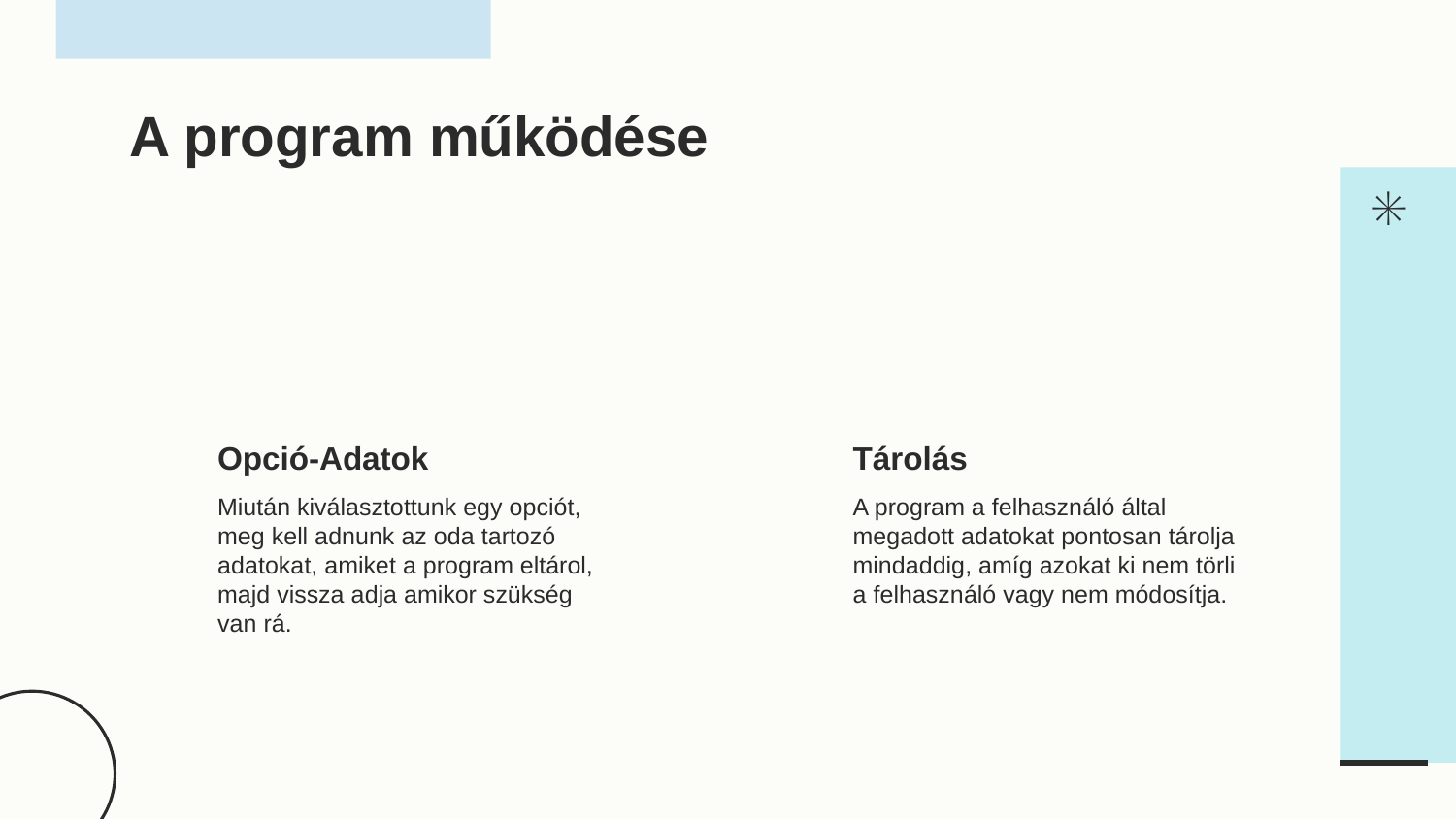

# A program működése
Opció-Adatok
Tárolás
Miután kiválasztottunk egy opciót, meg kell adnunk az oda tartozó adatokat, amiket a program eltárol, majd vissza adja amikor szükség van rá.
A program a felhasználó által megadott adatokat pontosan tárolja mindaddig, amíg azokat ki nem törli a felhasználó vagy nem módosítja.